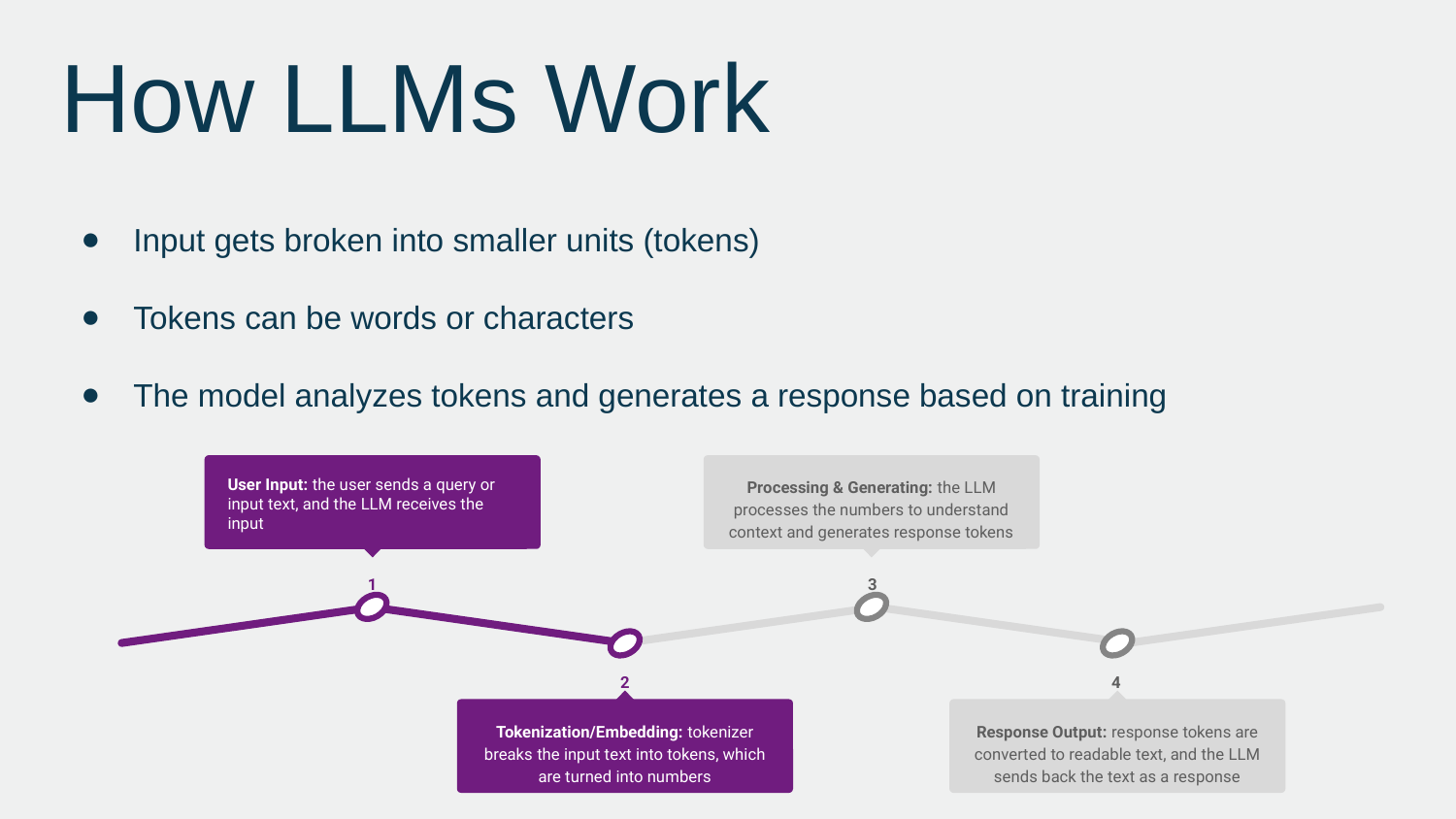

# How LLMs Work
Input gets broken into smaller units (tokens)
Tokens can be words or characters
The model analyzes tokens and generates a response based on training

User Input: the user sends a query or input text, and the LLM receives the input

1

Processing & Generating: the LLM processes the numbers to understand context and generates response tokens

3

2

Tokenization/Embedding: tokenizer breaks the input text into tokens, which are turned into numbers

4

Response Output: response tokens are converted to readable text, and the LLM sends back the text as a response